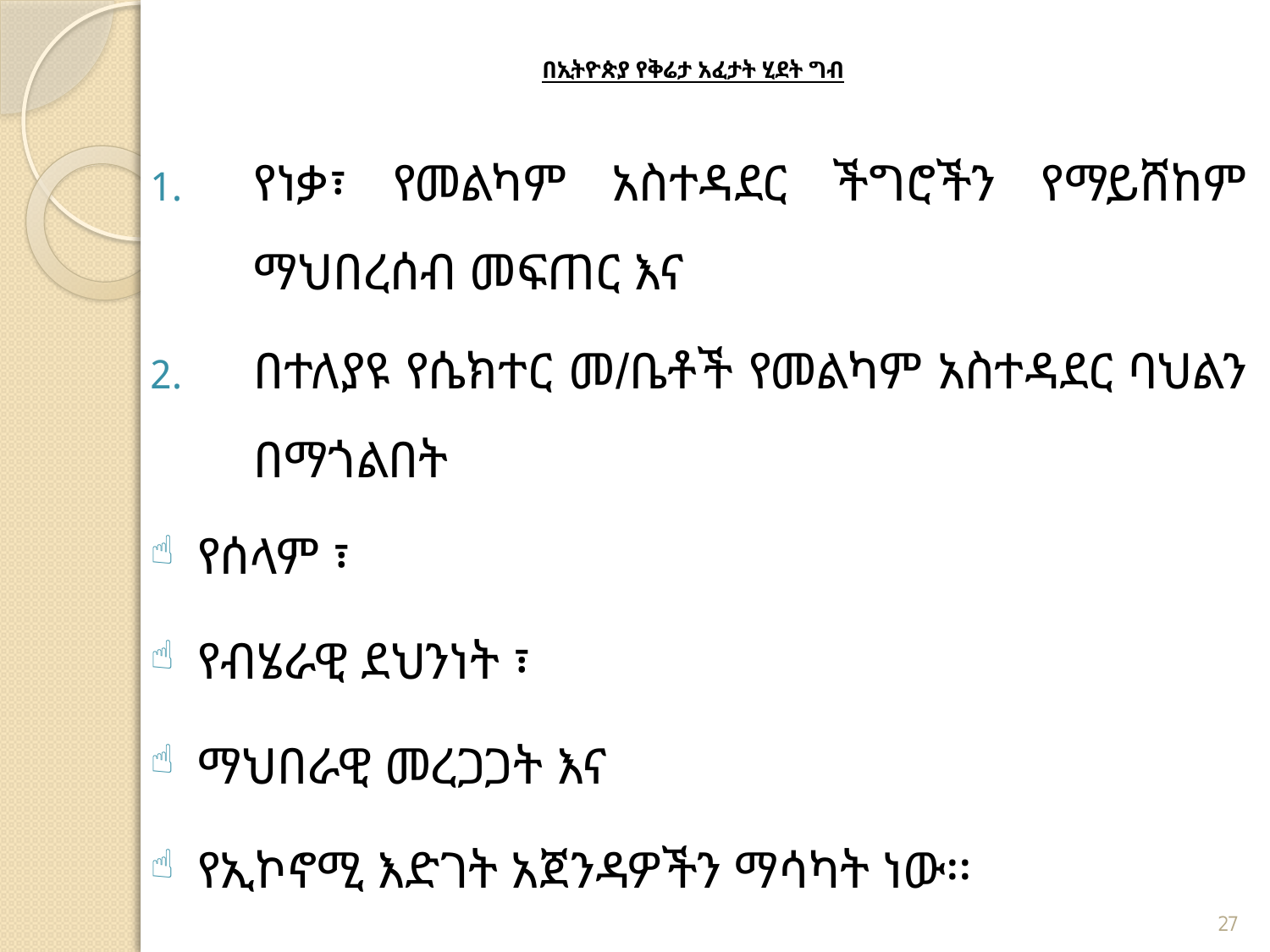

# በኢትዮጵያ የቅሬታ አፈታት ሂደት ግብ
የነቃ፣ የመልካም አስተዳደር ችግሮችን የማይሸከም ማህበረሰብ መፍጠር እና
በተለያዩ የሴክተር መ/ቤቶች የመልካም አስተዳደር ባህልን በማጎልበት
የሰላም ፣
የብሄራዊ ደህንነት ፣
ማህበራዊ መረጋጋት እና
የኢኮኖሚ እድገት አጀንዳዎችን ማሳካት ነው፡፡

27